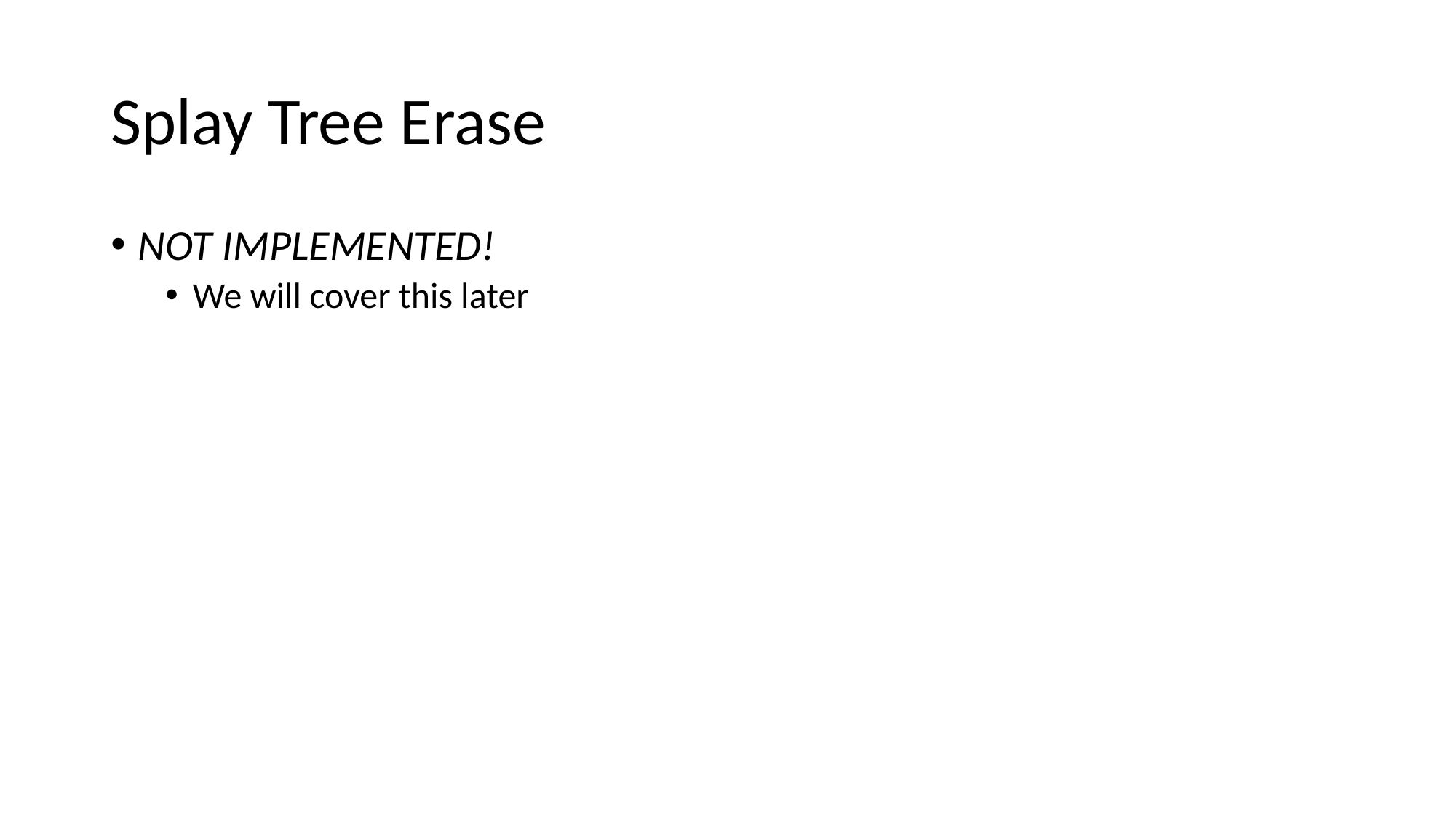

# Splay Tree Erase
NOT IMPLEMENTED!
We will cover this later